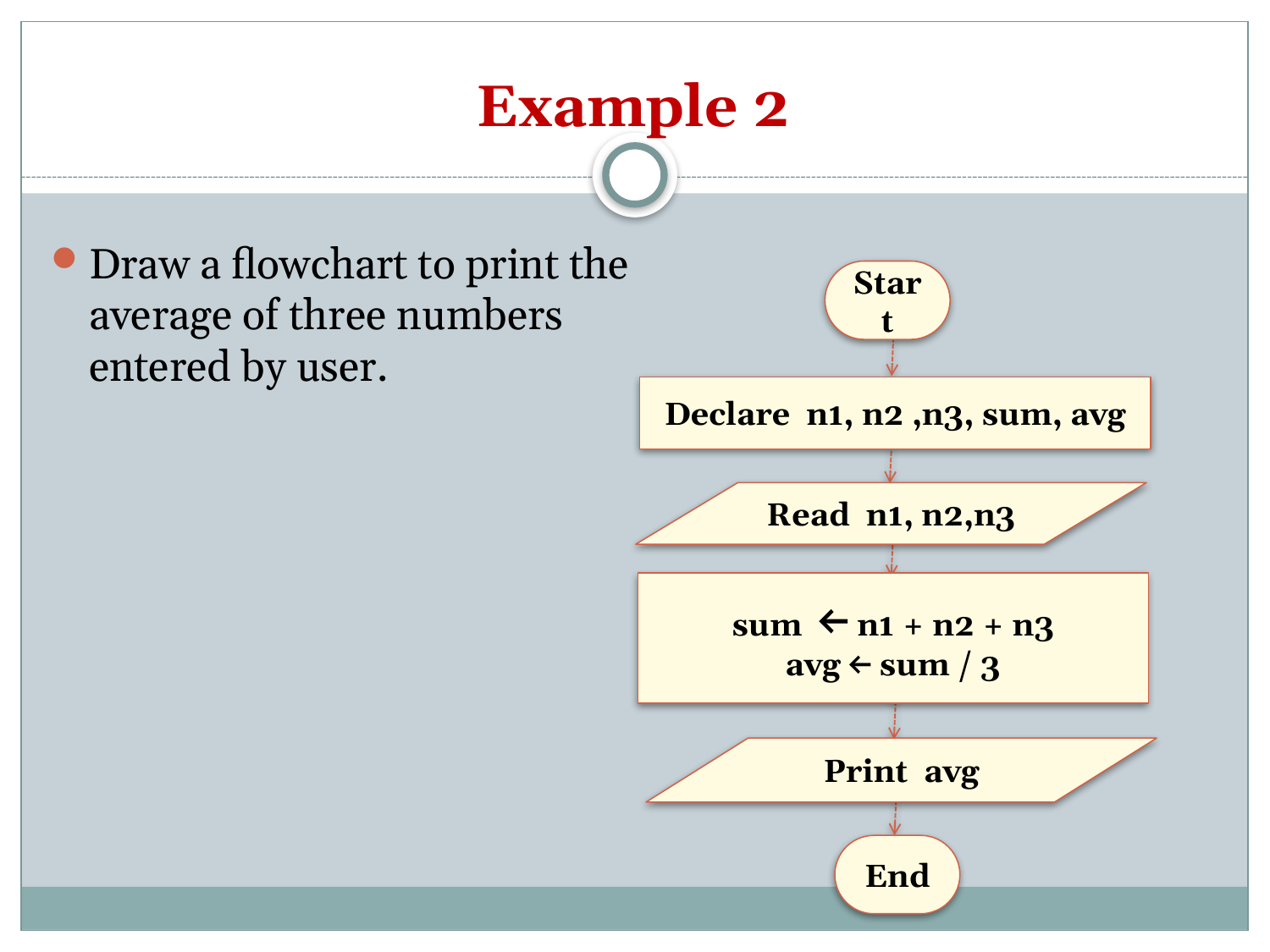

# Example 2
Draw a flowchart to print the average of three numbers entered by user.
Start
Declare  n1, n2 ,n3, sum, avg
Read  n1, n2,n3
sum  ← n1 + n2 + n3
avg ← sum / 3
Print  avg
End